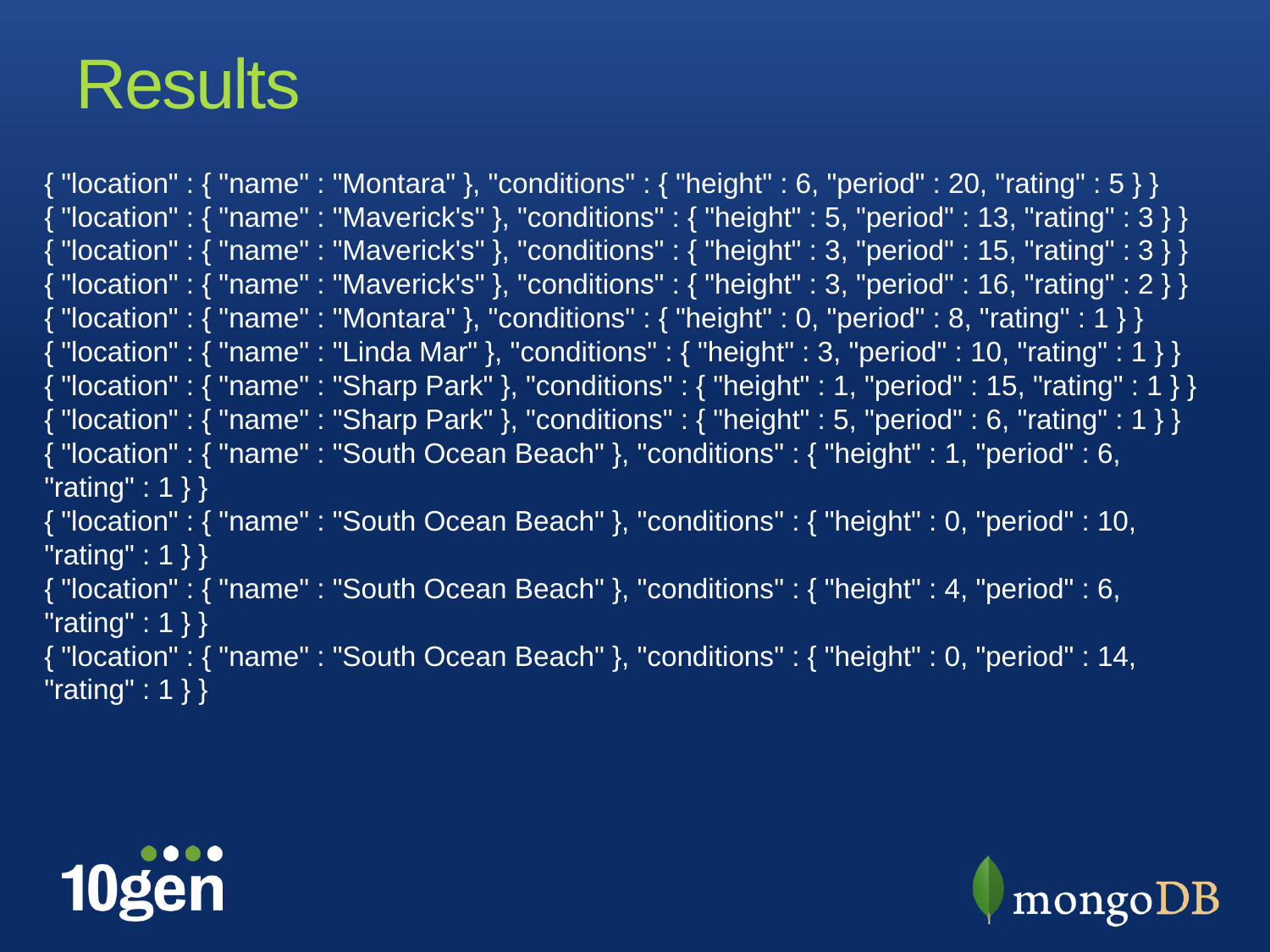

# Results
{ "location" : { "name" : "Montara" }, "conditions" : { "height" : 6, "period" : 20, "rating" : 5 } }
{ "location" : { "name" : "Maverick's" }, "conditions" : { "height" : 5, "period" : 13, "rating" : 3 } }
{ "location" : { "name" : "Maverick's" }, "conditions" : { "height" : 3, "period" : 15, "rating" : 3 } }
{ "location" : { "name" : "Maverick's" }, "conditions" : { "height" : 3, "period" : 16, "rating" : 2 } }
{ "location" : { "name" : "Montara" }, "conditions" : { "height" : 0, "period" : 8, "rating" : 1 } }
{ "location" : { "name" : "Linda Mar" }, "conditions" : { "height" : 3, "period" : 10, "rating" : 1 } }
{ "location" : { "name" : "Sharp Park" }, "conditions" : { "height" : 1, "period" : 15, "rating" : 1 } }
{ "location" : { "name" : "Sharp Park" }, "conditions" : { "height" : 5, "period" : 6, "rating" : 1 } }
{ "location" : { "name" : "South Ocean Beach" }, "conditions" : { "height" : 1, "period" : 6, "rating" : 1 } }
{ "location" : { "name" : "South Ocean Beach" }, "conditions" : { "height" : 0, "period" : 10, "rating" : 1 } }
{ "location" : { "name" : "South Ocean Beach" }, "conditions" : { "height" : 4, "period" : 6, "rating" : 1 } }
{ "location" : { "name" : "South Ocean Beach" }, "conditions" : { "height" : 0, "period" : 14, "rating" : 1 } }